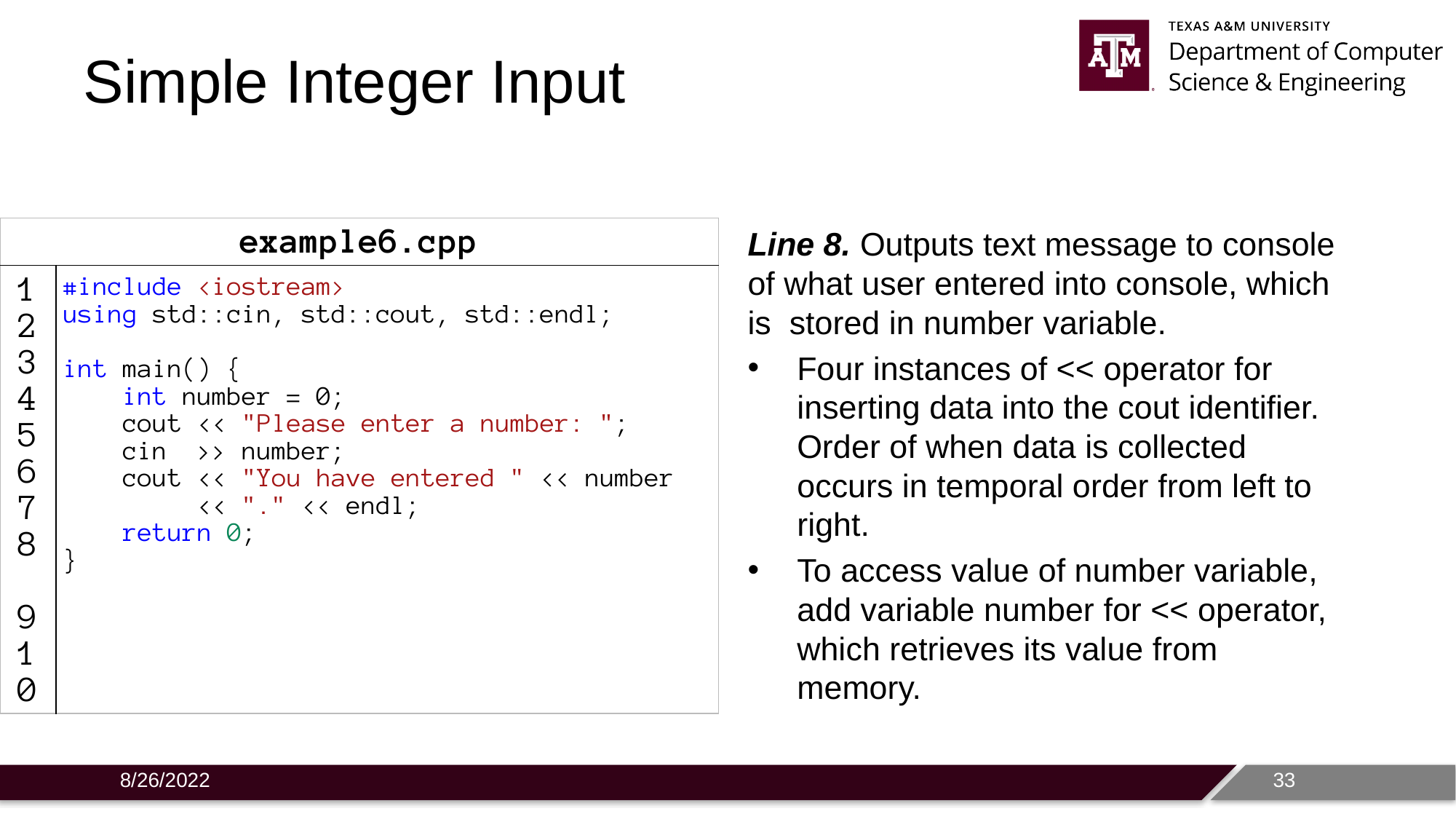

# Simple Integer Input
| example6.cpp |  |
| --- | --- |
| 1 2 3 4 5 6 7 8 9 10 | #include <iostream> using std::cin, std::cout, std::endl;   int main() {     int number = 0;     cout << "Please enter a number: ";     cin >> number;     cout << "You have entered " << number << "." << endl;     return 0; } |
Line 8. Outputs text message to console of what user entered into console, which is  stored in number variable.
Four instances of << operator for inserting data into the cout identifier. Order of when data is collected occurs in temporal order from left to right.
To access value of number variable, add variable number for << operator, which retrieves its value from memory.